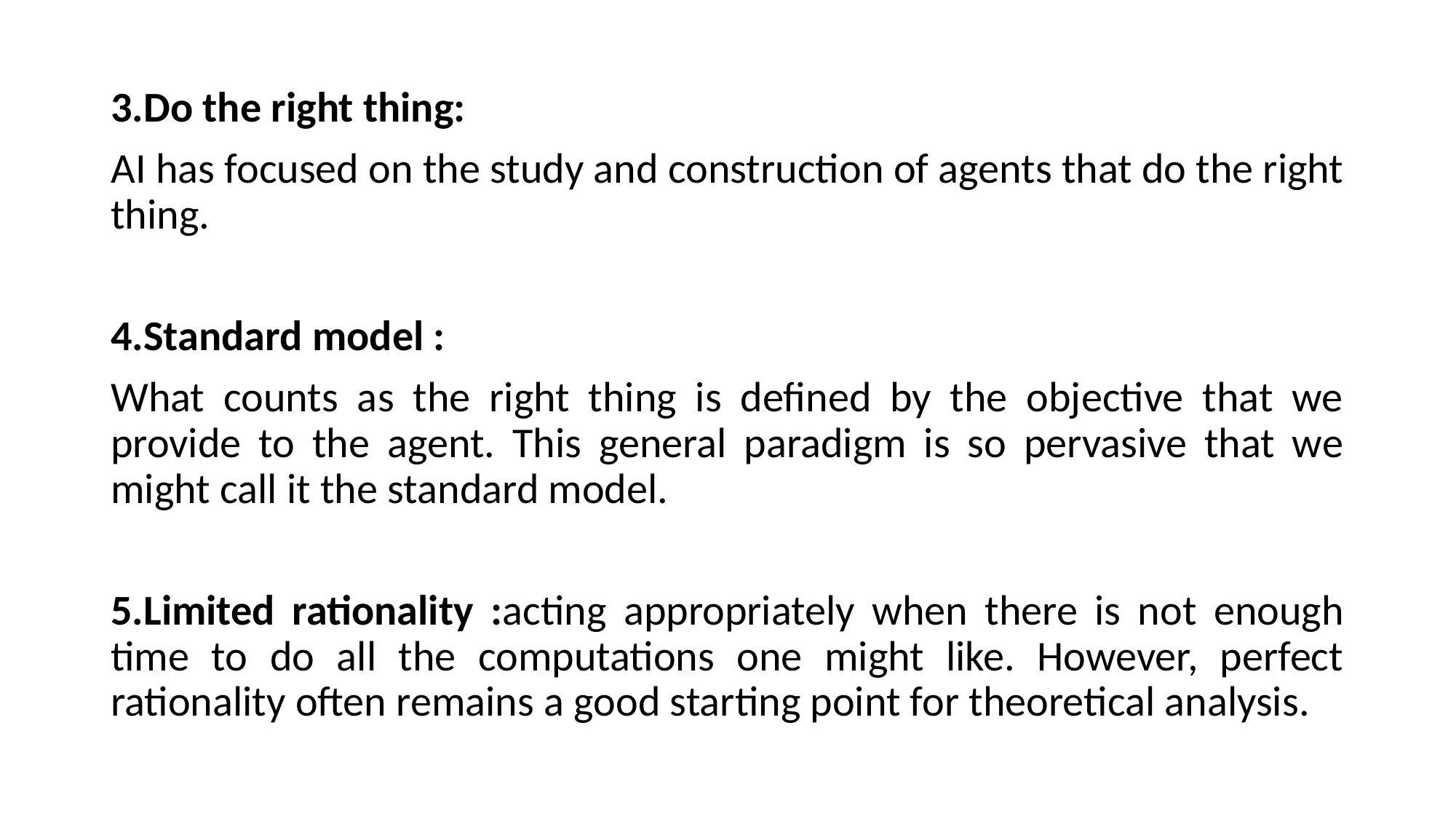

3.Do the right thing:
AI has focused on the study and construction of agents that do the right thing.

4.Standard model :
What counts as the right thing is defined by the objective that we provide to the agent. This general paradigm is so pervasive that we might call it the standard model.

5.Limited rationality :acting appropriately when there is not enough time to do all the computations one might like. However, perfect rationality often remains a good starting point for theoretical analysis.